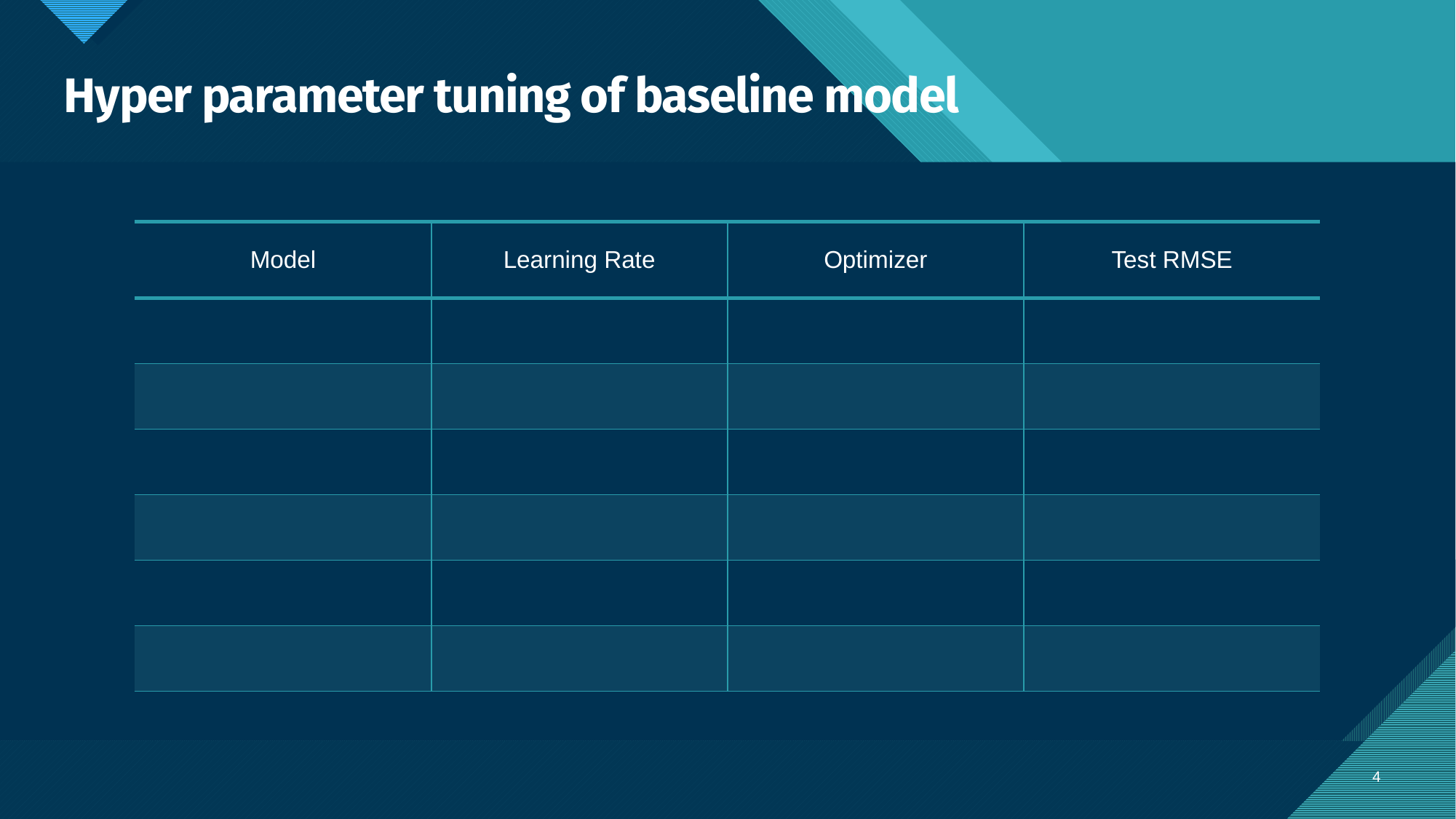

# Hyper parameter tuning of baseline model
| Model | Learning Rate | Optimizer | Test RMSE |
| --- | --- | --- | --- |
|  |  |  |  |
|  |  |  |  |
|  |  |  |  |
|  |  |  |  |
|  |  |  |  |
|  |  |  |  |
4